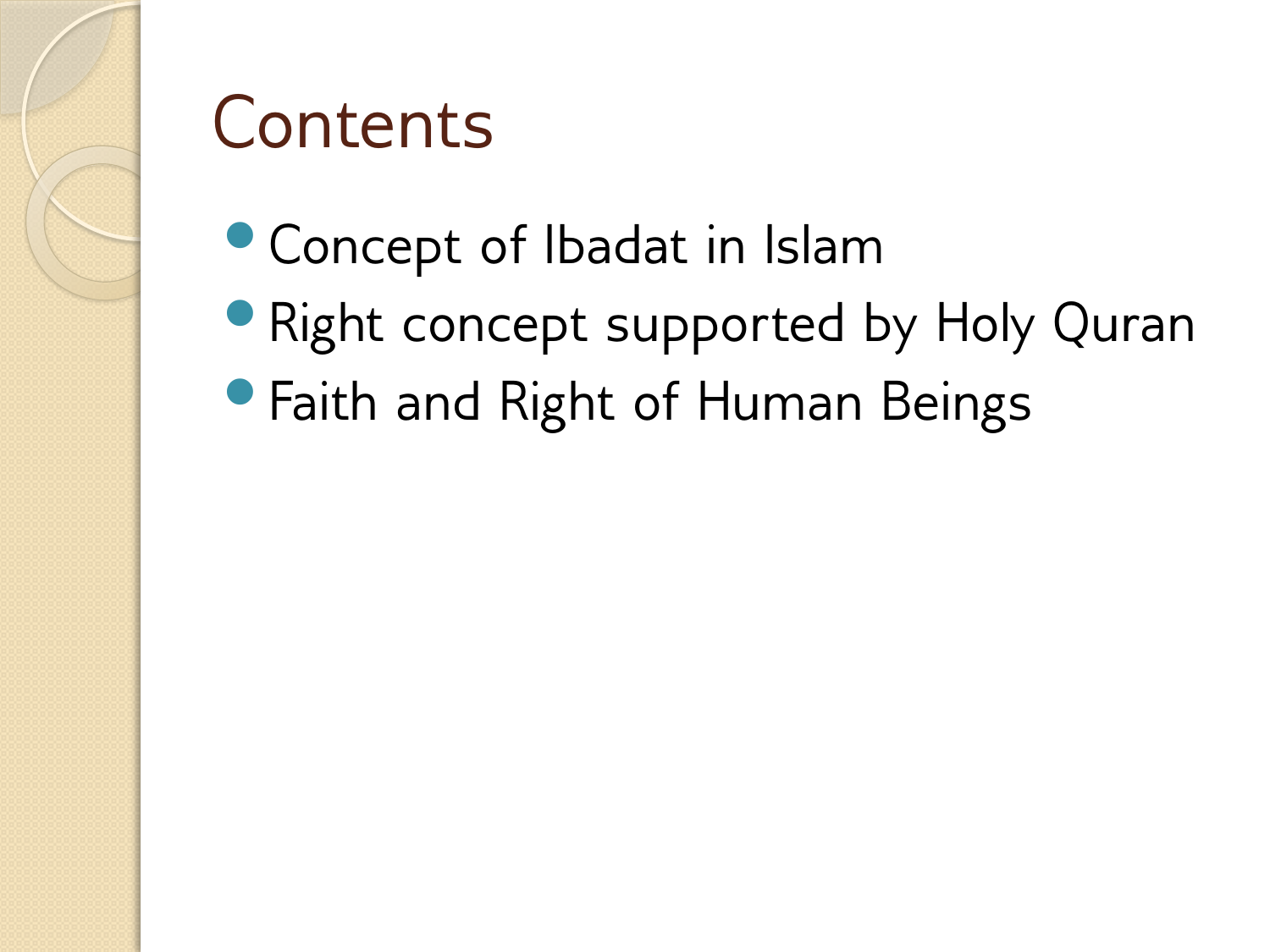

# Contents
Concept of Ibadat in Islam
Right concept supported by Holy Quran
Faith and Right of Human Beings